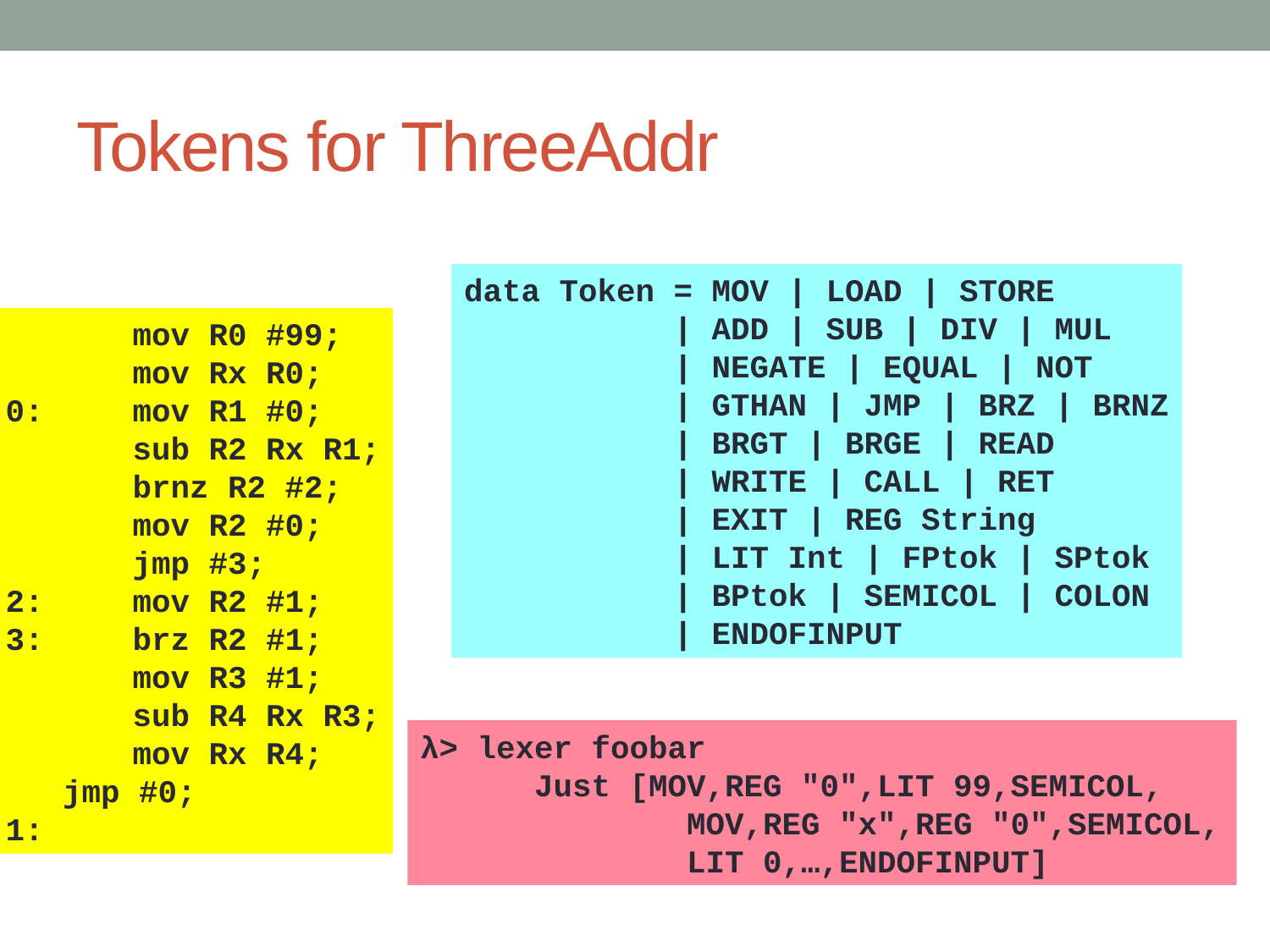

# Tokens for ThreeAddr
data Token = MOV | LOAD | STORE
           | ADD | SUB | DIV | MUL
           | NEGATE | EQUAL | NOT
           | GTHAN | JMP | BRZ | BRNZ
           | BRGT | BRGE | READ
           | WRITE | CALL | RET
           | EXIT | REG String
           | LIT Int | FPtok | SPtok
           | BPtok | SEMICOL | COLON
           | ENDOFINPUT
	mov R0 #99;
	mov Rx R0;
0:	mov R1 #0;
	sub R2 Rx R1;
	brnz R2 #2;
	mov R2 #0;
	jmp #3;
2:	mov R2 #1;
3:	brz R2 #1;
	mov R3 #1;
	sub R4 Rx R3;
	mov Rx R4;
   jmp #0;
1:
λ> lexer foobar
      Just [MOV,REG "0",LIT 99,SEMICOL,
              MOV,REG "x",REG "0",SEMICOL,
              LIT 0,…,ENDOFINPUT]